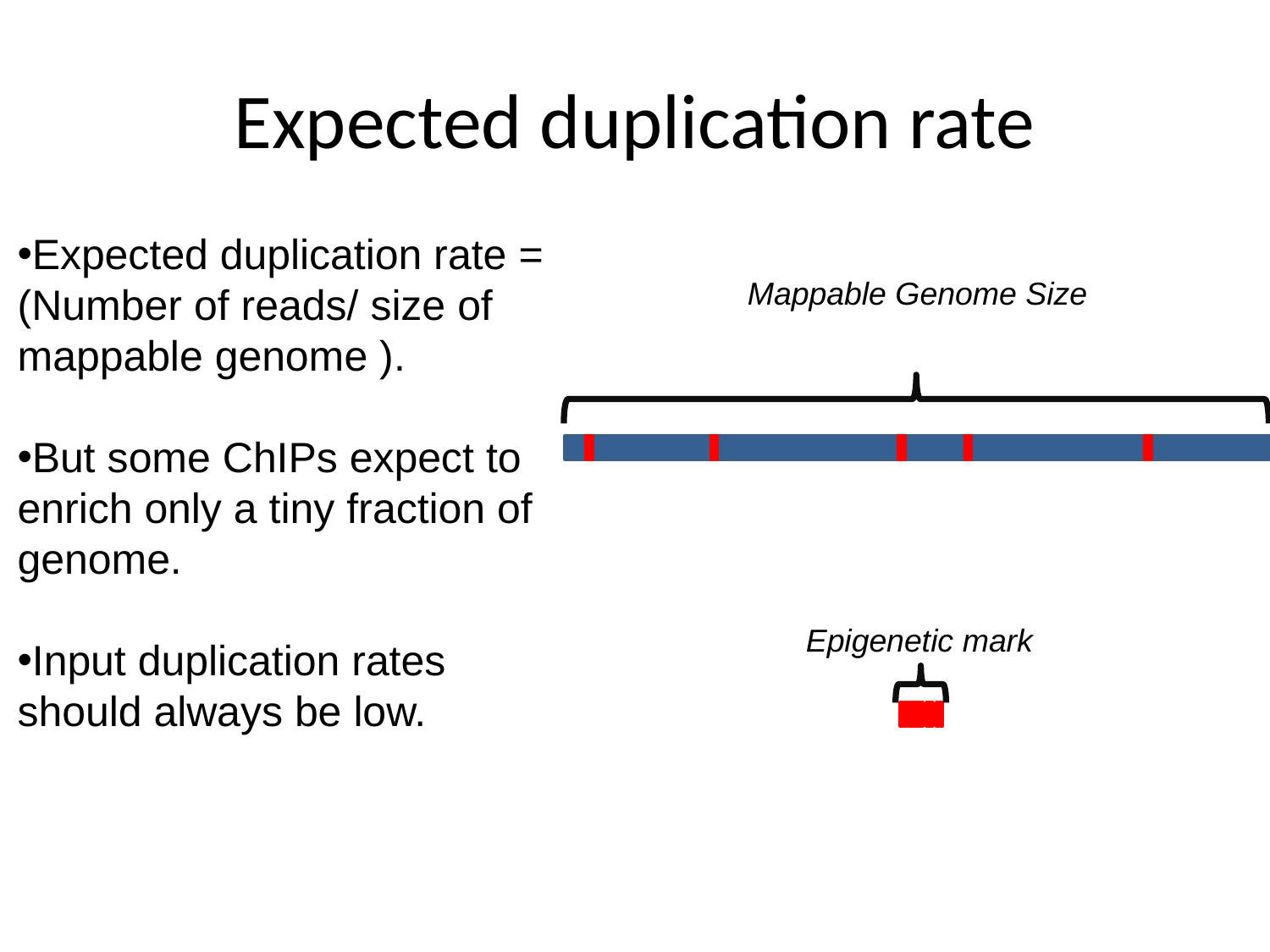

Expected duplication rate

Expected duplication rate = (Number of reads/ size of mappable genome ).

But some ChIPs expect to enrich only a tiny fraction of genome.

Input duplication rates should always be low.
Mappable Genome Size

Epigenetic mark